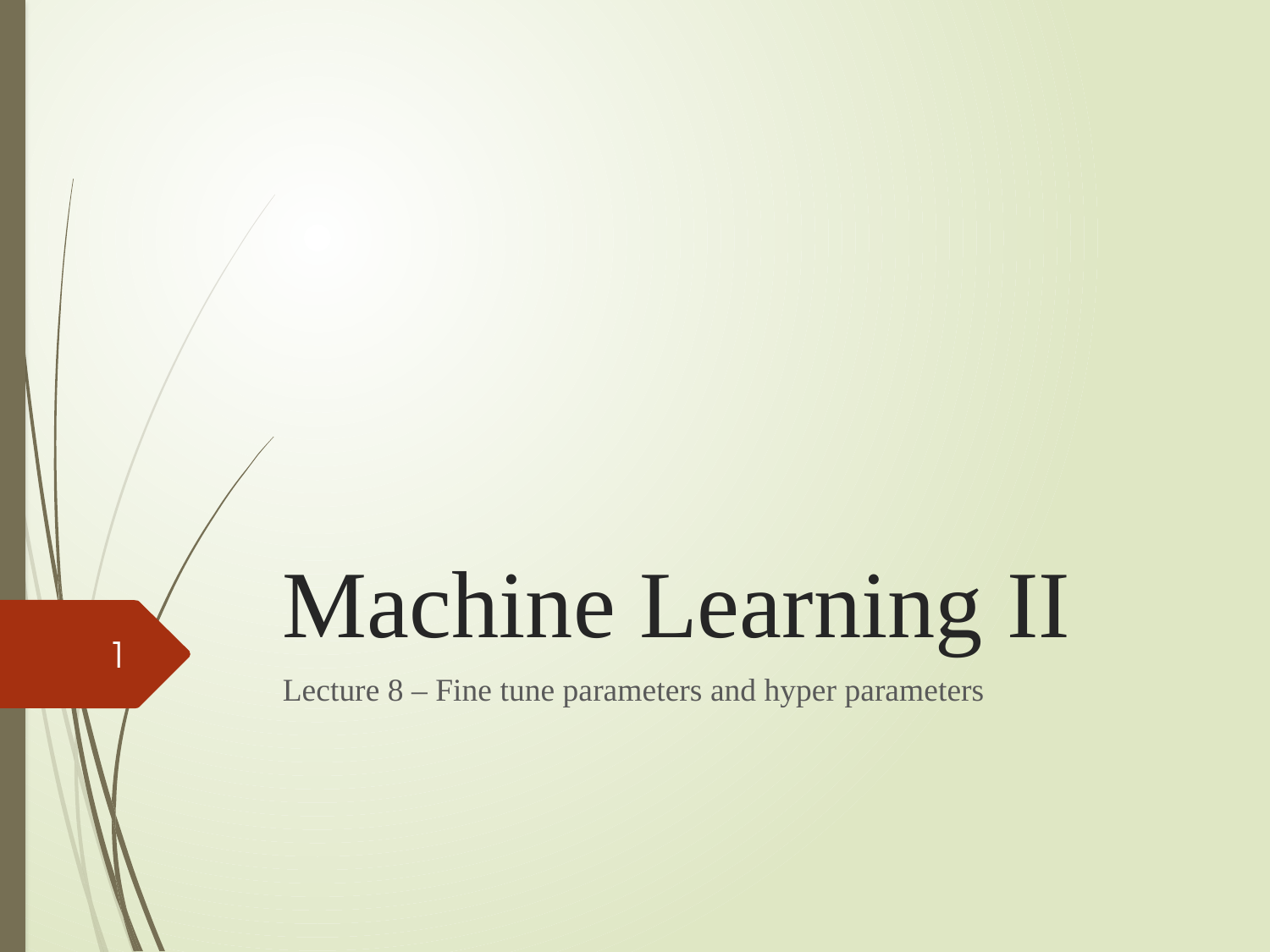

# Machine Learning II
1
Lecture 8 – Fine tune parameters and hyper parameters